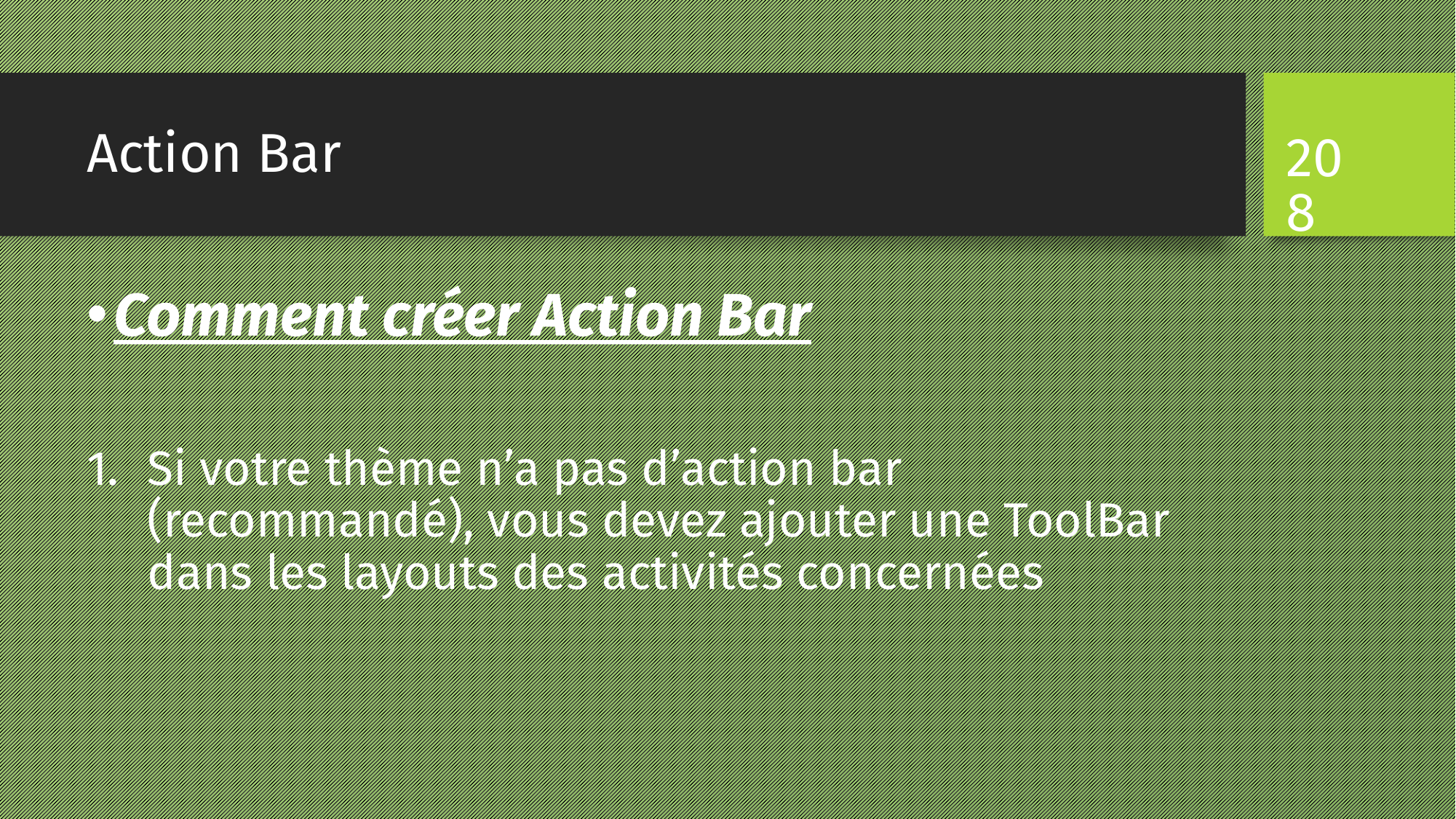

# Action Bar
208
Comment créer Action Bar

Si votre thème n’a pas d’action bar (recommandé), vous devez ajouter une ToolBar dans les layouts des activités concernées